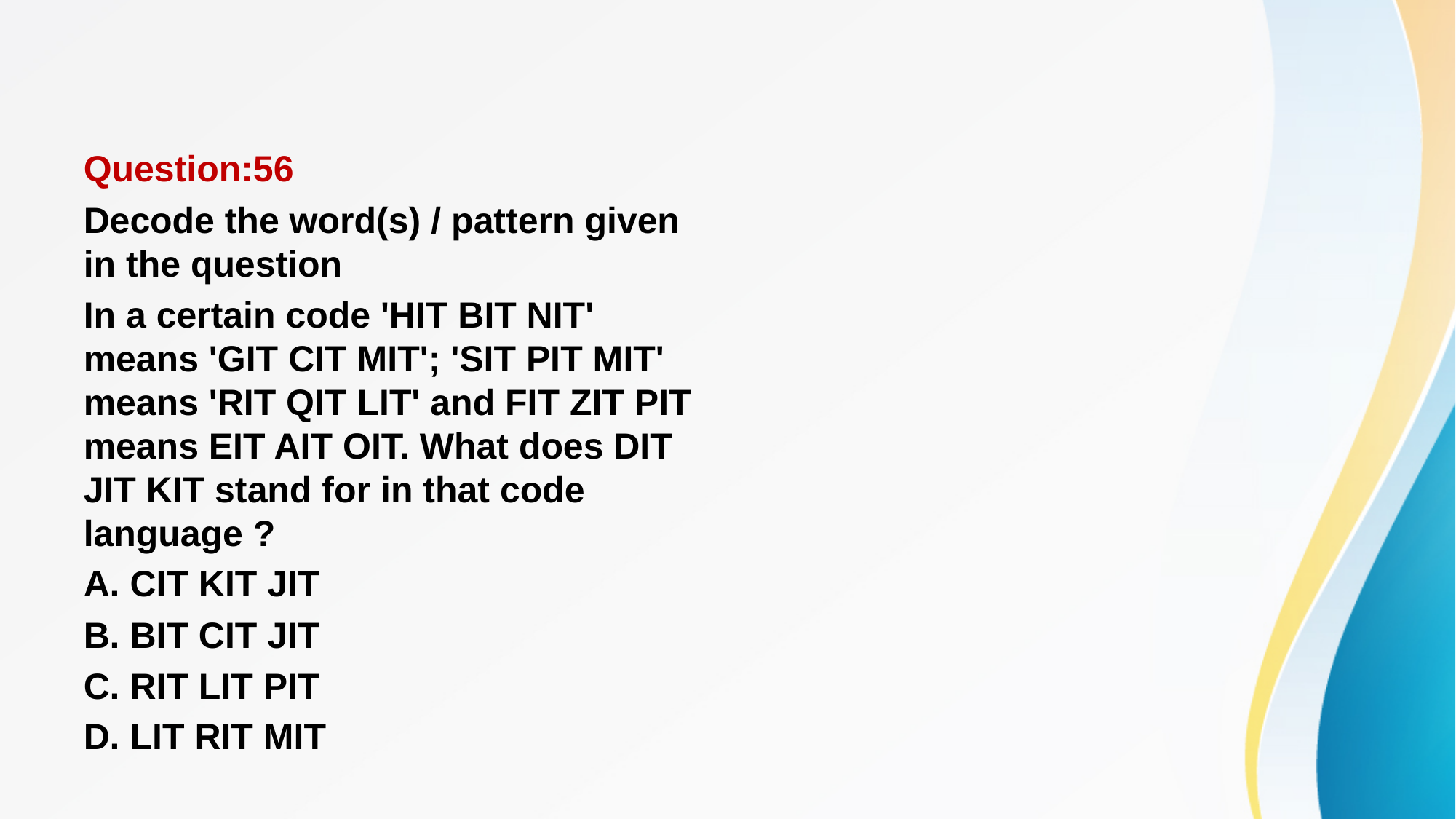

#
Question:56
Decode the word(s) / pattern given in the question
In a certain code 'HIT BIT NIT' means 'GIT CIT MIT'; 'SIT PIT MIT' means 'RIT QIT LIT' and FIT ZIT PIT means EIT AIT OIT. What does DIT JIT KIT stand for in that code language ?
A. CIT KIT JIT
B. BIT CIT JIT
C. RIT LIT PIT
D. LIT RIT MIT